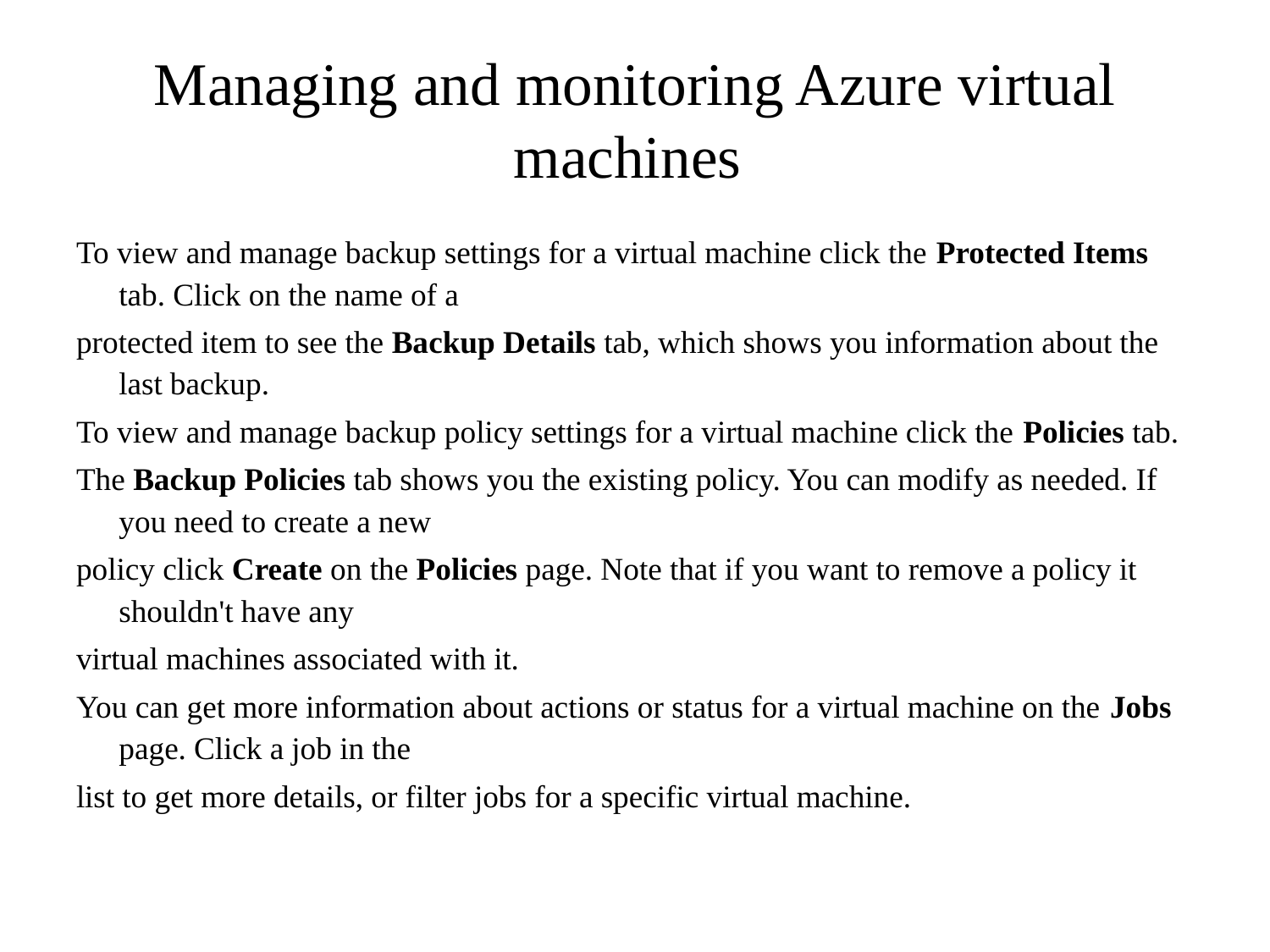

# Managing and monitoring Azure virtual machines
To view and manage backup settings for a virtual machine click the Protected Items tab. Click on the name of a
protected item to see the Backup Details tab, which shows you information about the last backup.
To view and manage backup policy settings for a virtual machine click the Policies tab.
The Backup Policies tab shows you the existing policy. You can modify as needed. If you need to create a new
policy click Create on the Policies page. Note that if you want to remove a policy it shouldn't have any
virtual machines associated with it.
You can get more information about actions or status for a virtual machine on the Jobs page. Click a job in the
list to get more details, or filter jobs for a specific virtual machine.